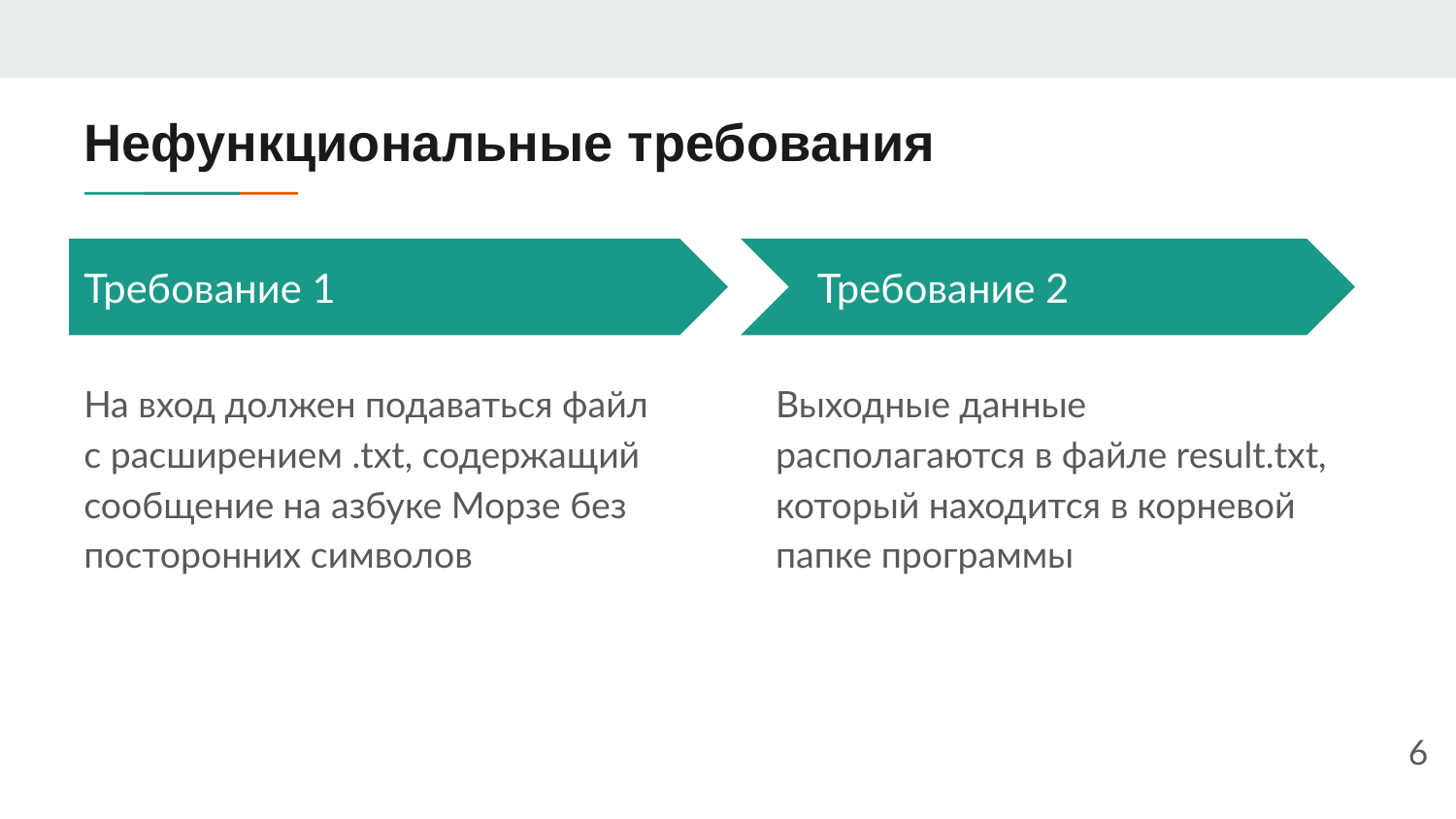

# Нефункциональные требования

Требование 1
Требование 2
На вход должен подаваться файл с расширением .txt, содержащий сообщение на азбуке Морзе без посторонних символов
Выходные данные располагаются в файле result.txt, который находится в корневой папке программы
6